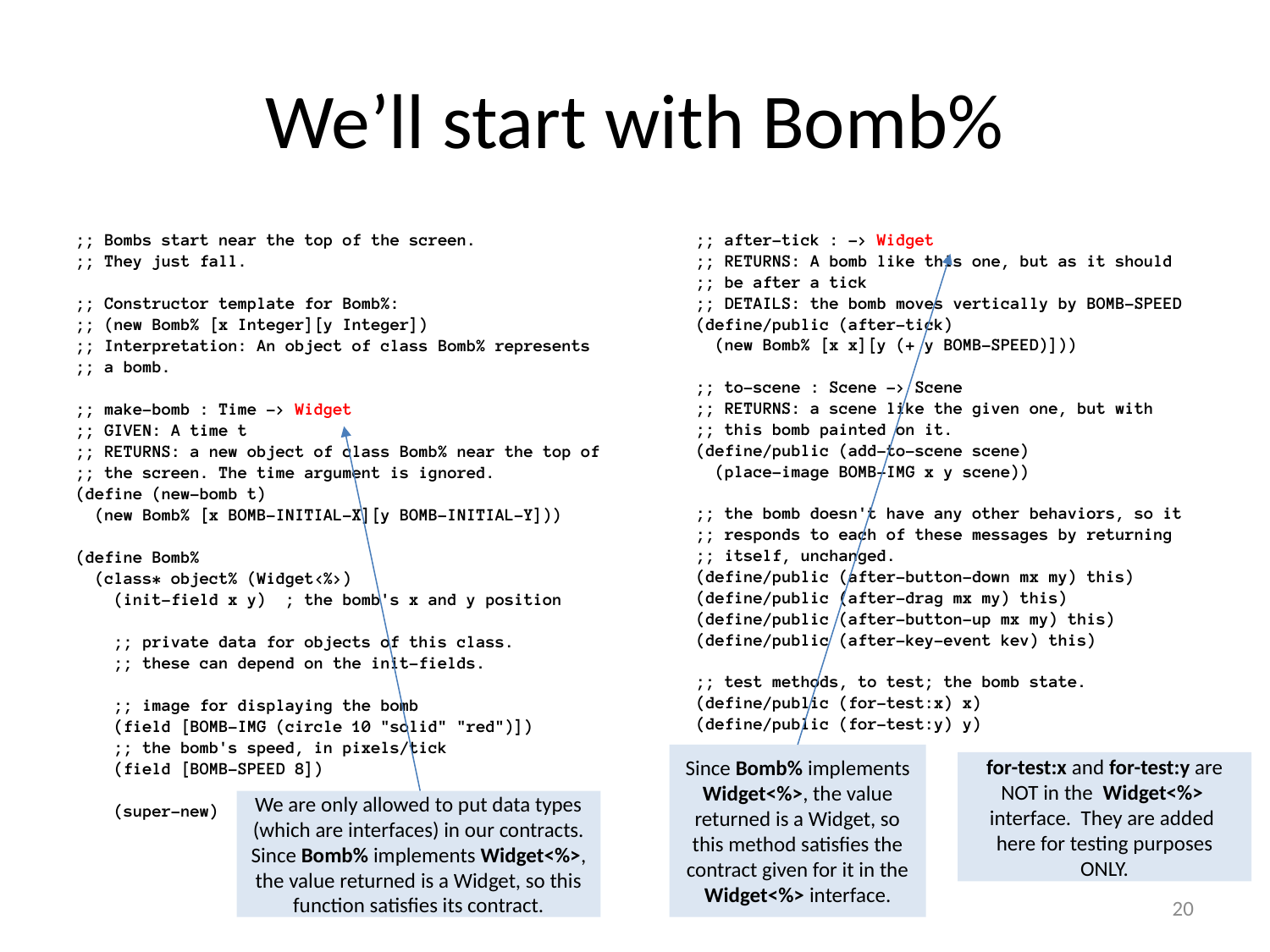

# We’ll start with Bomb%
;; Bombs start near the top of the screen.
;; They just fall.

;; Constructor template for Bomb%:
;; (new Bomb% [x Integer][y Integer])
;; Interpretation: An object of class Bomb% represents
;; a bomb.

;; make-bomb : Time -> Widget
;; GIVEN: A time t
;; RETURNS: a new object of class Bomb% near the top of
;; the screen. The time argument is ignored.
(define (new-bomb t)
  (new Bomb% [x BOMB-INITIAL-X][y BOMB-INITIAL-Y]))

(define Bomb%
  (class* object% (Widget<%>)
    (init-field x y)  ; the bomb's x and y position

    ;; private data for objects of this class.
    ;; these can depend on the init-fields.

    ;; image for displaying the bomb
    (field [BOMB-IMG (circle 10 "solid" "red")])
    ;; the bomb's speed, in pixels/tick
    (field [BOMB-SPEED 8])

    (super-new)

    ;; after-tick : -> Widget
    ;; RETURNS: A bomb like this one, but as it should
    ;; be after a tick
    ;; DETAILS: the bomb moves vertically by BOMB-SPEED
    (define/public (after-tick)
      (new Bomb% [x x][y (+ y BOMB-SPEED)]))

    ;; to-scene : Scene -> Scene
    ;; RETURNS: a scene like the given one, but with
    ;; this bomb painted on it.
    (define/public (add-to-scene scene)
      (place-image BOMB-IMG x y scene))

    ;; the bomb doesn't have any other behaviors, so it
    ;; responds to each of these messages by returning
    ;; itself, unchanged.
    (define/public (after-button-down mx my) this)
    (define/public (after-drag mx my) this)
    (define/public (after-button-up mx my) this)
    (define/public (after-key-event kev) this)

    ;; test methods, to test; the bomb state.
    (define/public (for-test:x) x)
    (define/public (for-test:y) y)

    ))

Since Bomb% implements Widget<%>, the value returned is a Widget, so this method satisfies the contract given for it in the Widget<%> interface.
for-test:x and for-test:y are NOT in the  Widget<%>  interface.  They are added  here for testing purposes ONLY.
We are only allowed to put data types (which are interfaces) in our contracts. Since Bomb% implements Widget<%>, the value returned is a Widget, so this function satisfies its contract.
20